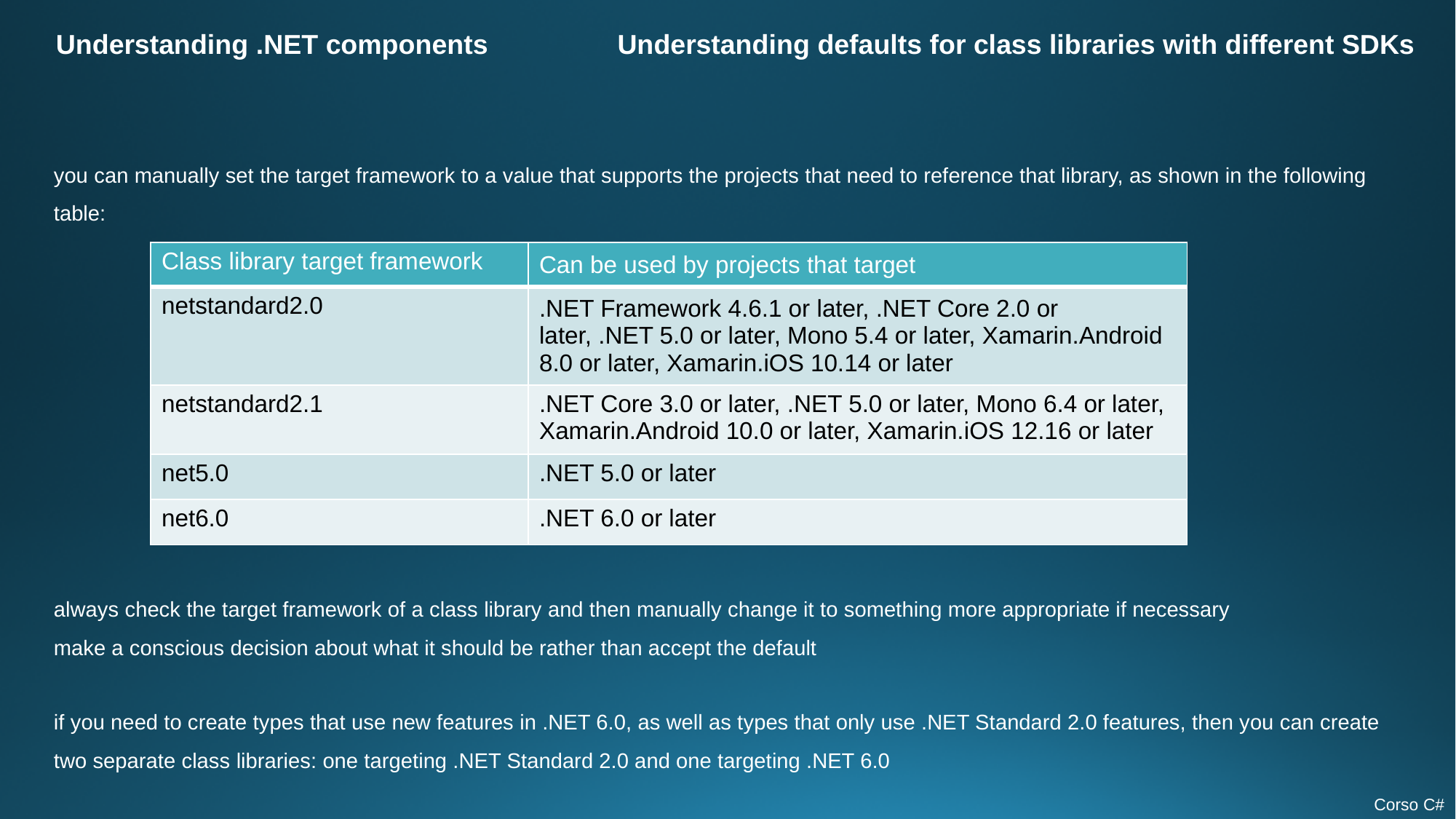

Understanding .NET components
Understanding defaults for class libraries with different SDKs
you can manually set the target framework to a value that supports the projects that need to reference that library, as shown in the following table:
| Class library target framework | Can be used by projects that target |
| --- | --- |
| netstandard2.0 | .NET Framework 4.6.1 or later, .NET Core 2.0 or later, .NET 5.0 or later, Mono 5.4 or later, Xamarin.Android 8.0 or later, Xamarin.iOS 10.14 or later |
| netstandard2.1 | .NET Core 3.0 or later, .NET 5.0 or later, Mono 6.4 or later, Xamarin.Android 10.0 or later, Xamarin.iOS 12.16 or later |
| net5.0 | .NET 5.0 or later |
| net6.0 | .NET 6.0 or later |
always check the target framework of a class library and then manually change it to something more appropriate if necessary
make a conscious decision about what it should be rather than accept the default
if you need to create types that use new features in .NET 6.0, as well as types that only use .NET Standard 2.0 features, then you can create two separate class libraries: one targeting .NET Standard 2.0 and one targeting .NET 6.0
Corso C#